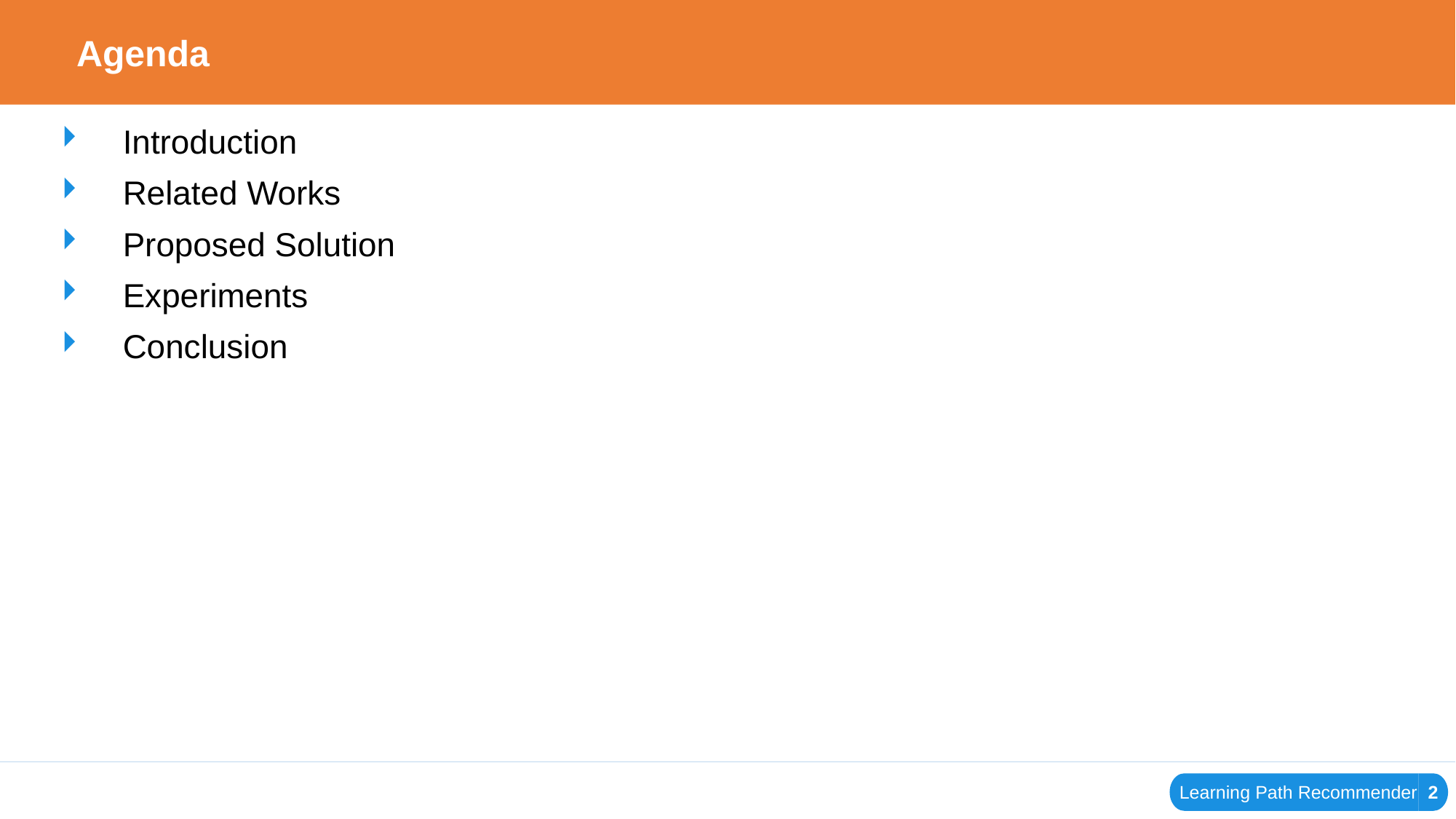

Agenda
Introduction
Related Works
Proposed Solution
Experiments
Conclusion

Learning Path Recommender  2